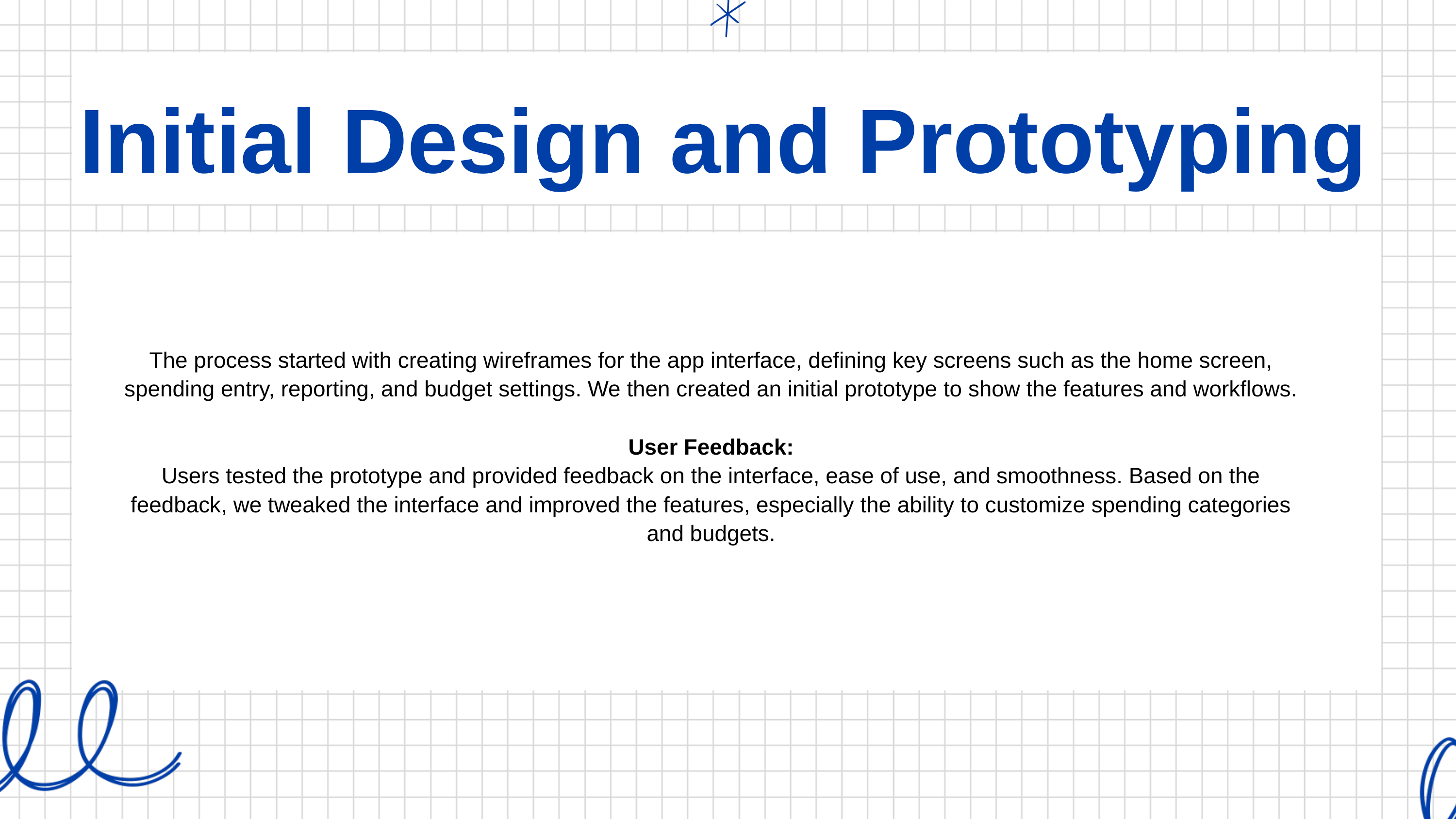

Initial Design and Prototyping

The process started with creating wireframes for the app interface, defining key screens such as the home screen, spending entry, reporting, and budget settings. We then created an initial prototype to show the features and workflows.

User Feedback:
Users tested the prototype and provided feedback on the interface, ease of use, and smoothness. Based on the feedback, we tweaked the interface and improved the features, especially the ability to customize spending categories and budgets.